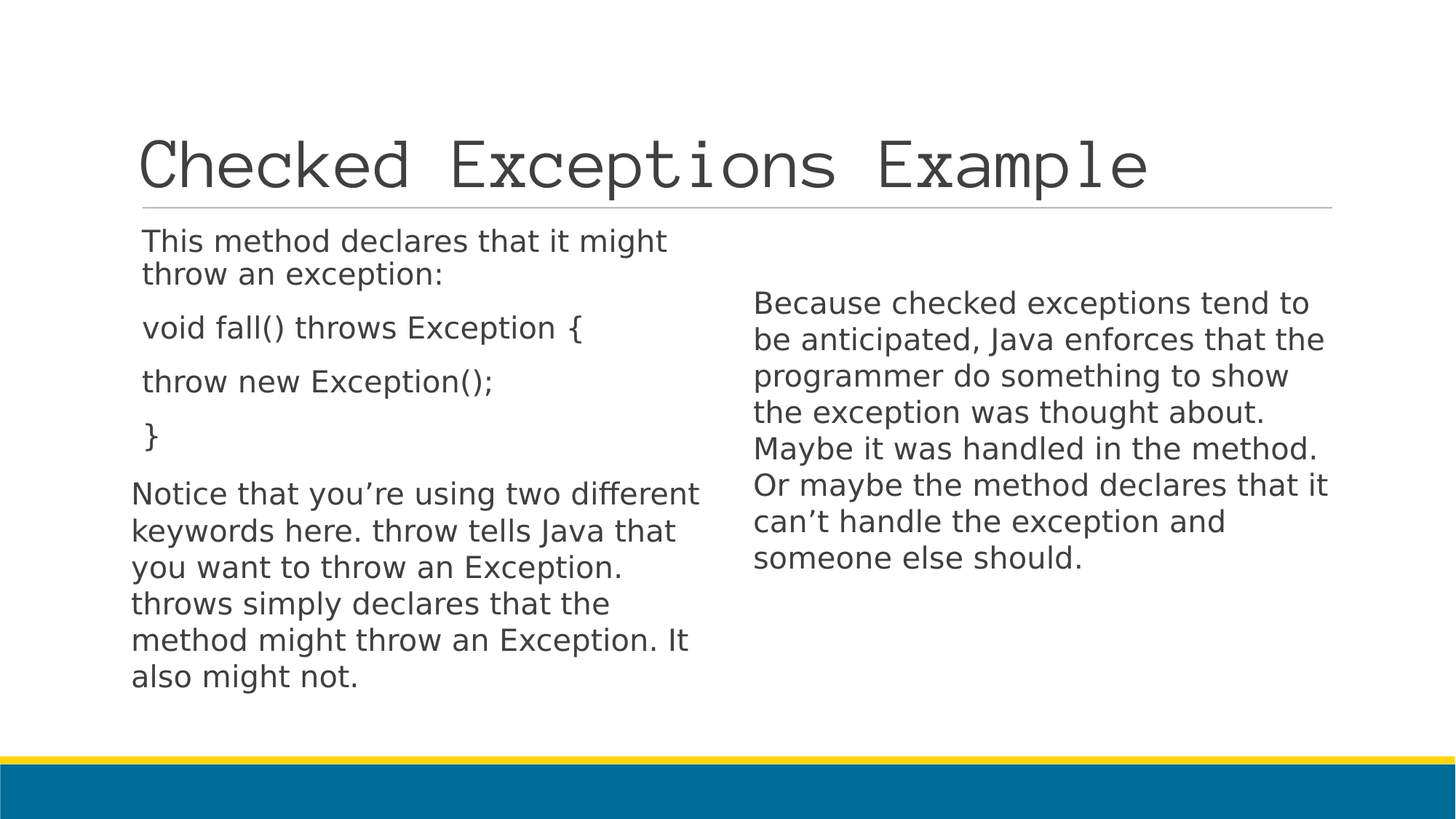

# Checked Exceptions Example
This method declares that it might throw an exception:
void fall() throws Exception {
throw new Exception();
}
Notice that you’re using two different keywords here. throw tells Java that you want to throw an Exception. throws simply declares that the method might throw an Exception. It also might not.

Because checked exceptions tend to be anticipated, Java enforces that the programmer do something to show the exception was thought about. Maybe it was handled in the method. Or maybe the method declares that it can’t handle the exception and someone else should.